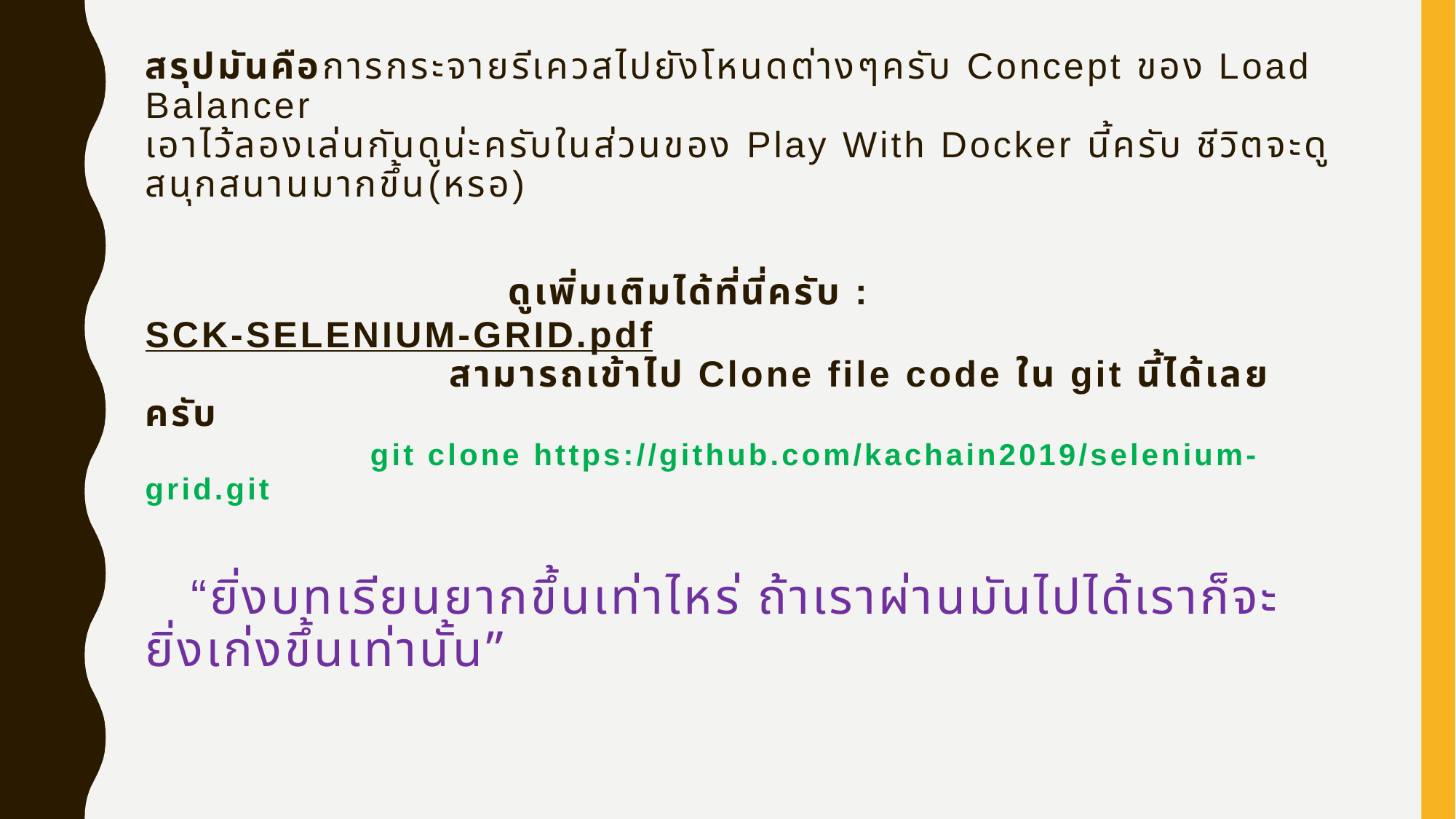

# สรุปมันคือการกระจายรีเควสไปยังโหนดต่างๆครับ Concept ของ Load Balancer เอาไว้ลองเล่นกันดูน่ะครับในส่วนของ Play With Docker นี้ครับ ชีวิตจะดูสนุกสนานมากขึ้น(หรอ) ดูเพิ่มเติมได้ที่นี่ครับ : SCK-SELENIUM-GRID.pdf สามารถเข้าไป Clone file code ใน git นี้ได้เลยครับ git clone https://github.com/kachain2019/selenium-grid.git “ยิ่งบทเรียนยากขึ้นเท่าไหร่ ถ้าเราผ่านมันไปได้เราก็จะยิ่งเก่งขึ้นเท่านั้น”